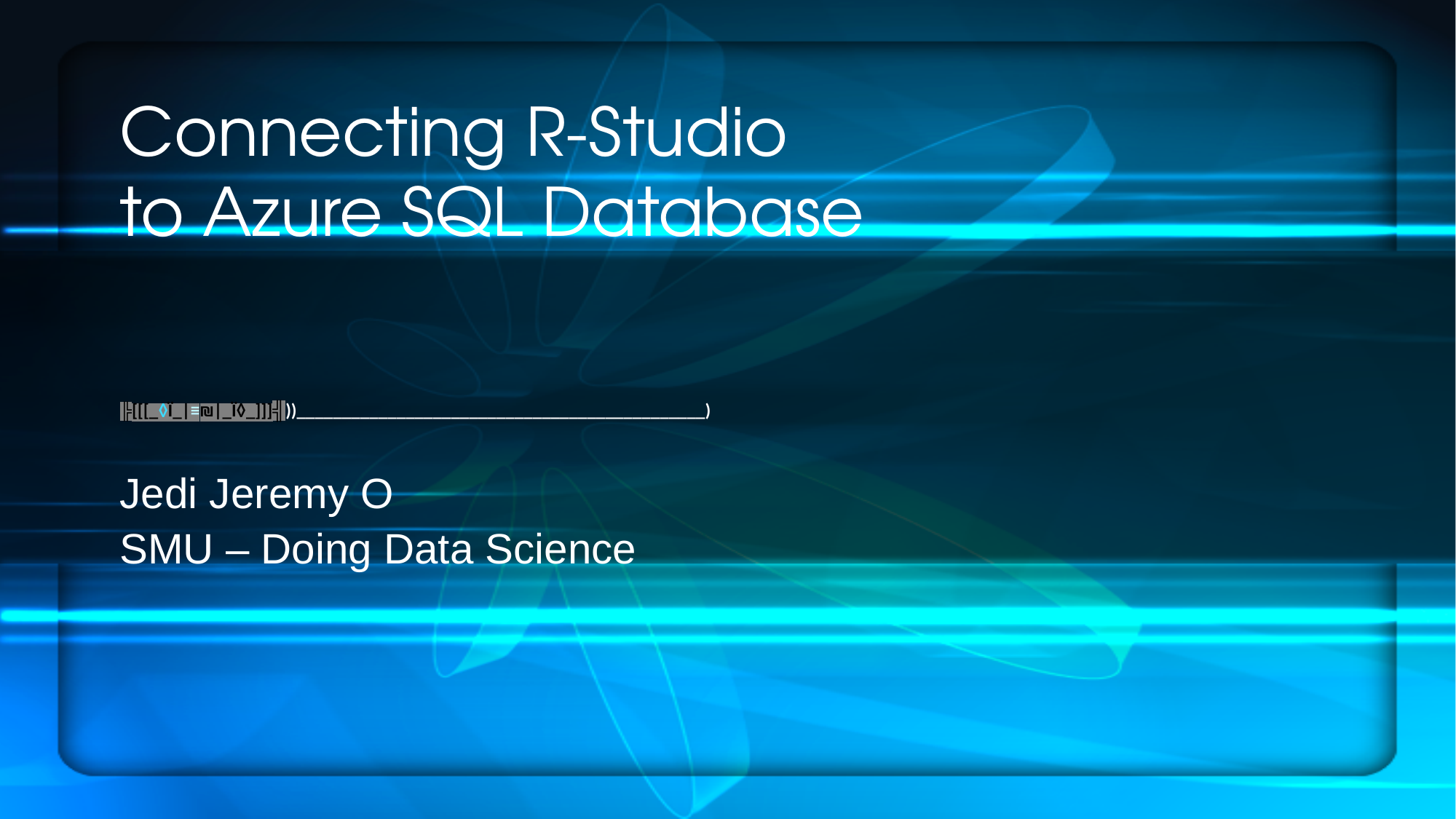

# Connecting R-Studio to Azure SQL Database
╠[[[_◊Ї_|≡₪|_Ї◊_]]]╣))_____________________________________________)

Jedi Jeremy O
SMU – Doing Data Science